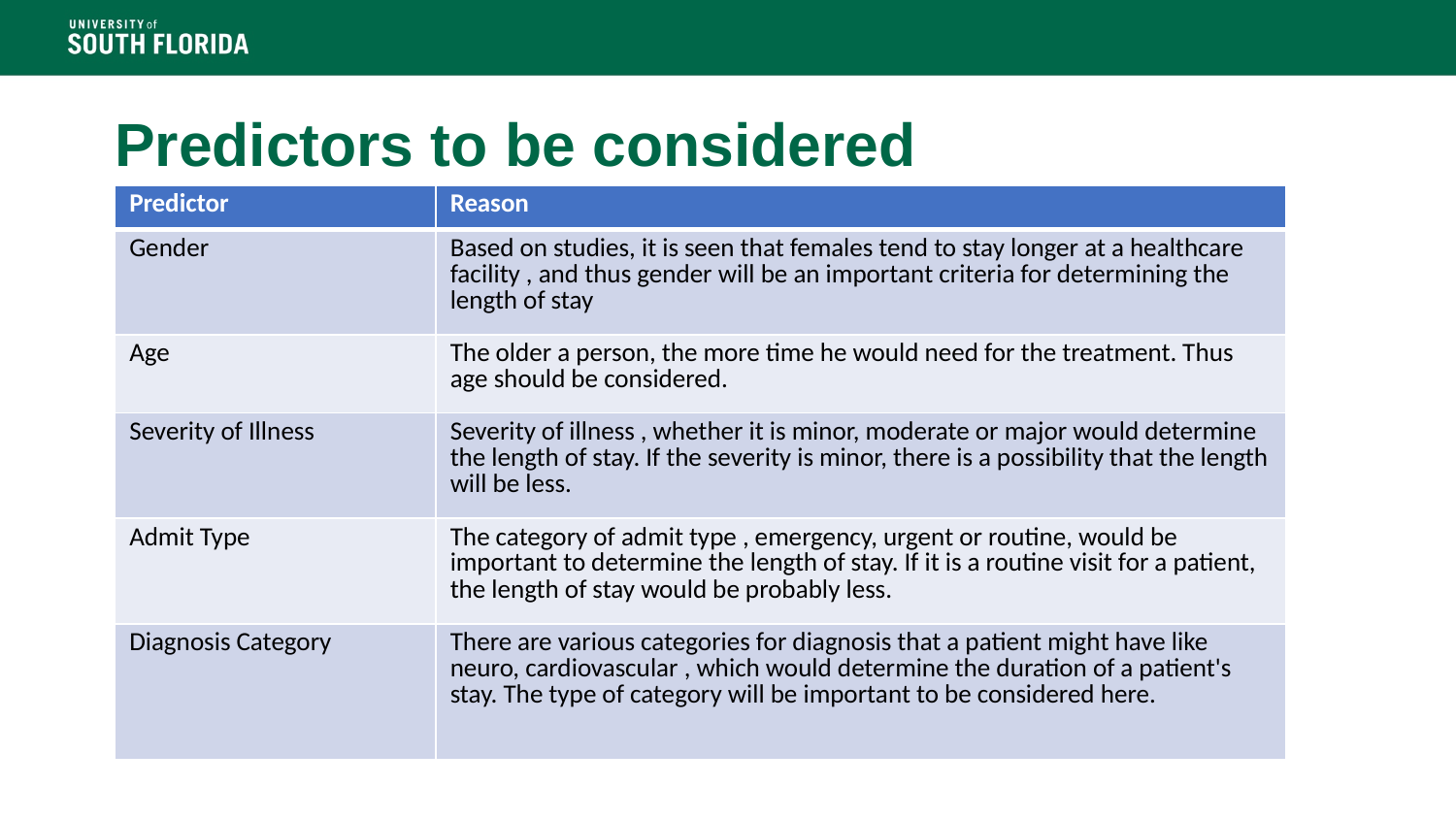

# Predictors to be considered
| Predictor | Reason |
| --- | --- |
| Gender | Based on studies, it is seen that females tend to stay longer at a healthcare facility , and thus gender will be an important criteria for determining the length of stay |
| Age | The older a person, the more time he would need for the treatment. Thus age should be considered. |
| Severity of Illness | Severity of illness , whether it is minor, moderate or major would determine the length of stay. If the severity is minor, there is a possibility that the length will be less. |
| Admit Type | The category of admit type , emergency, urgent or routine, would be important to determine the length of stay. If it is a routine visit for a patient, the length of stay would be probably less. |
| Diagnosis Category | There are various categories for diagnosis that a patient might have like neuro, cardiovascular , which would determine the duration of a patient's stay. The type of category will be important to be considered here. |